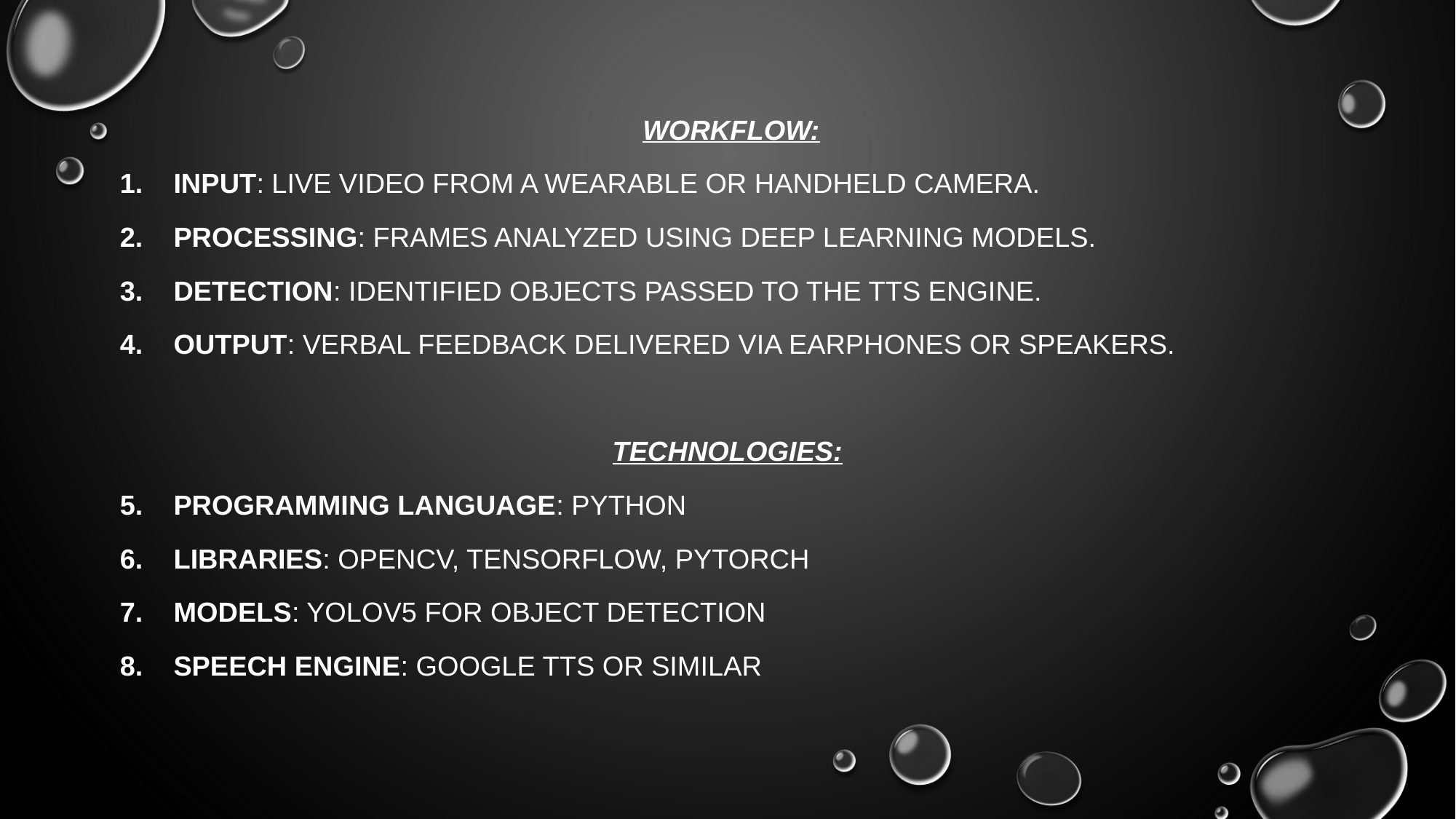

Workflow:
Input: Live video from a wearable or handheld camera.
Processing: Frames analyzed using deep learning models.
Detection: Identified objects passed to the TTS engine.
Output: Verbal feedback delivered via earphones or speakers.

Technologies:
Programming Language: Python
Libraries: OpenCV, TensorFlow, PyTorch
Models: YOLOv5 for object detection
Speech Engine: Google TTS or similar